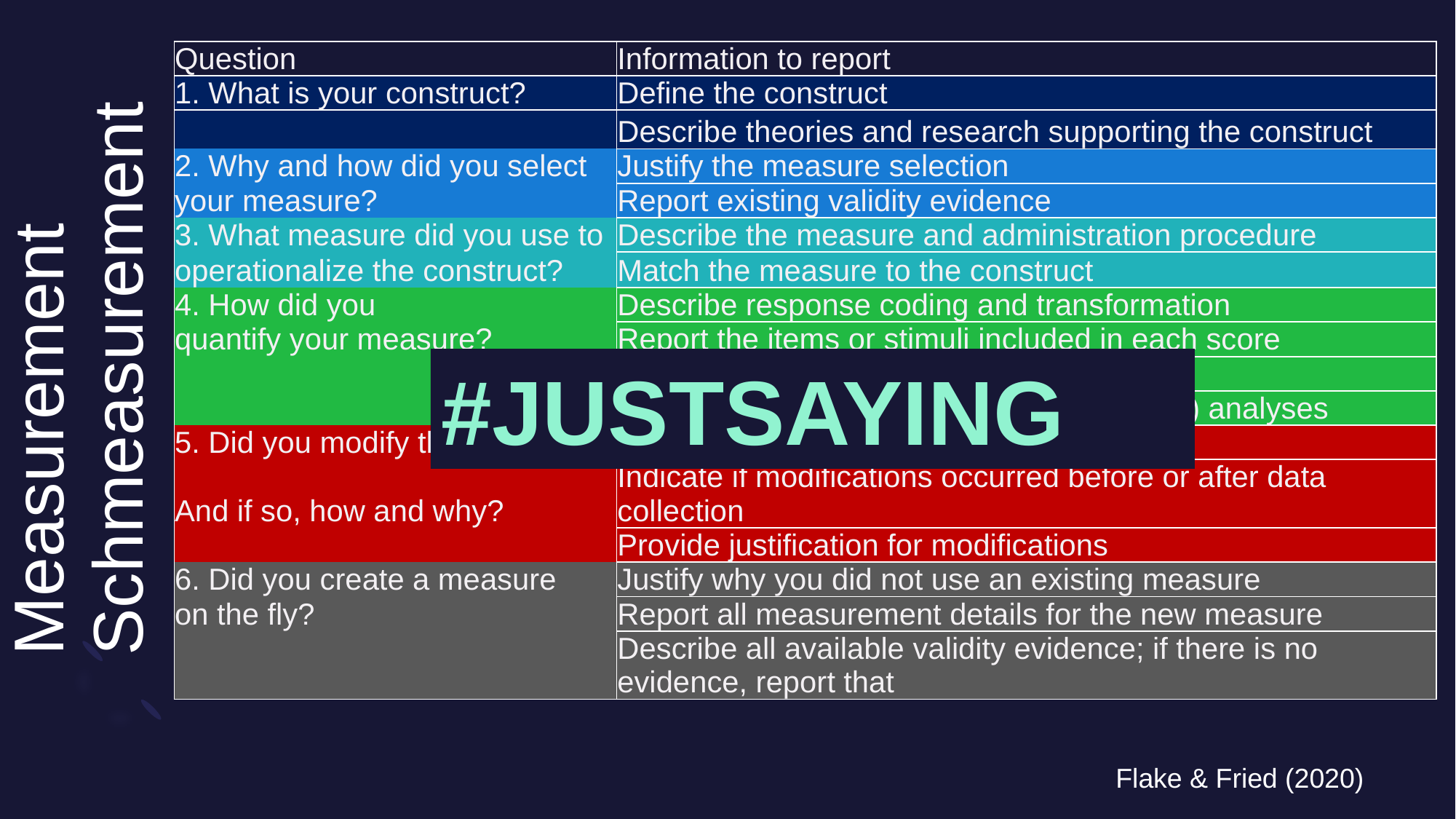

| Question | Information to report |
| --- | --- |
| 1. What is your construct? | Define the construct |
|  | Describe theories and research supporting the construct |
| 2. Why and how did you select | Justify the measure selection |
| your measure? | Report existing validity evidence |
| 3. What measure did you use to | Describe the measure and administration procedure |
| operationalize the construct? | Match the measure to the construct |
| 4. How did you | Describe response coding and transformation |
| quantify your measure? | Report the items or stimuli included in each score |
|  | Describe the calculation of scores |
|  | Describe all conducted (e.g., psychometric) analyses |
| 5. Did you modify the scale? | Describe any modifications |
| And if so, how and why? | Indicate if modifications occurred before or after data collection |
|  | Provide justification for modifications |
| 6. Did you create a measure | Justify why you did not use an existing measure |
| on the fly? | Report all measurement details for the new measure |
|  | Describe all available validity evidence; if there is no evidence, report that |
# Measurement Schmeasurement
#JUSTSAYING
Flake & Fried (2020)